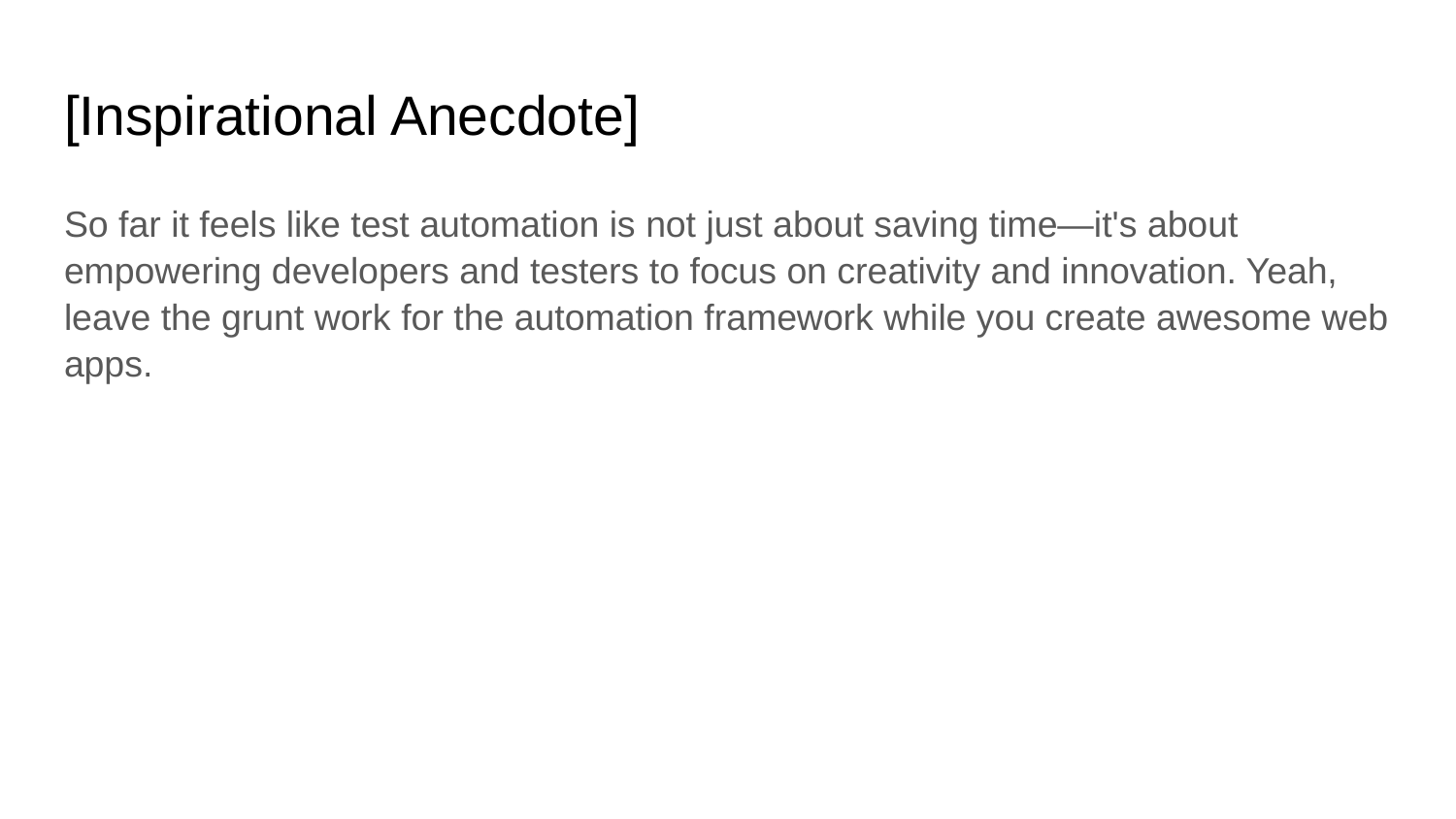

# [Inspirational Anecdote]
So far it feels like test automation is not just about saving time—it's about empowering developers and testers to focus on creativity and innovation. Yeah, leave the grunt work for the automation framework while you create awesome web apps.